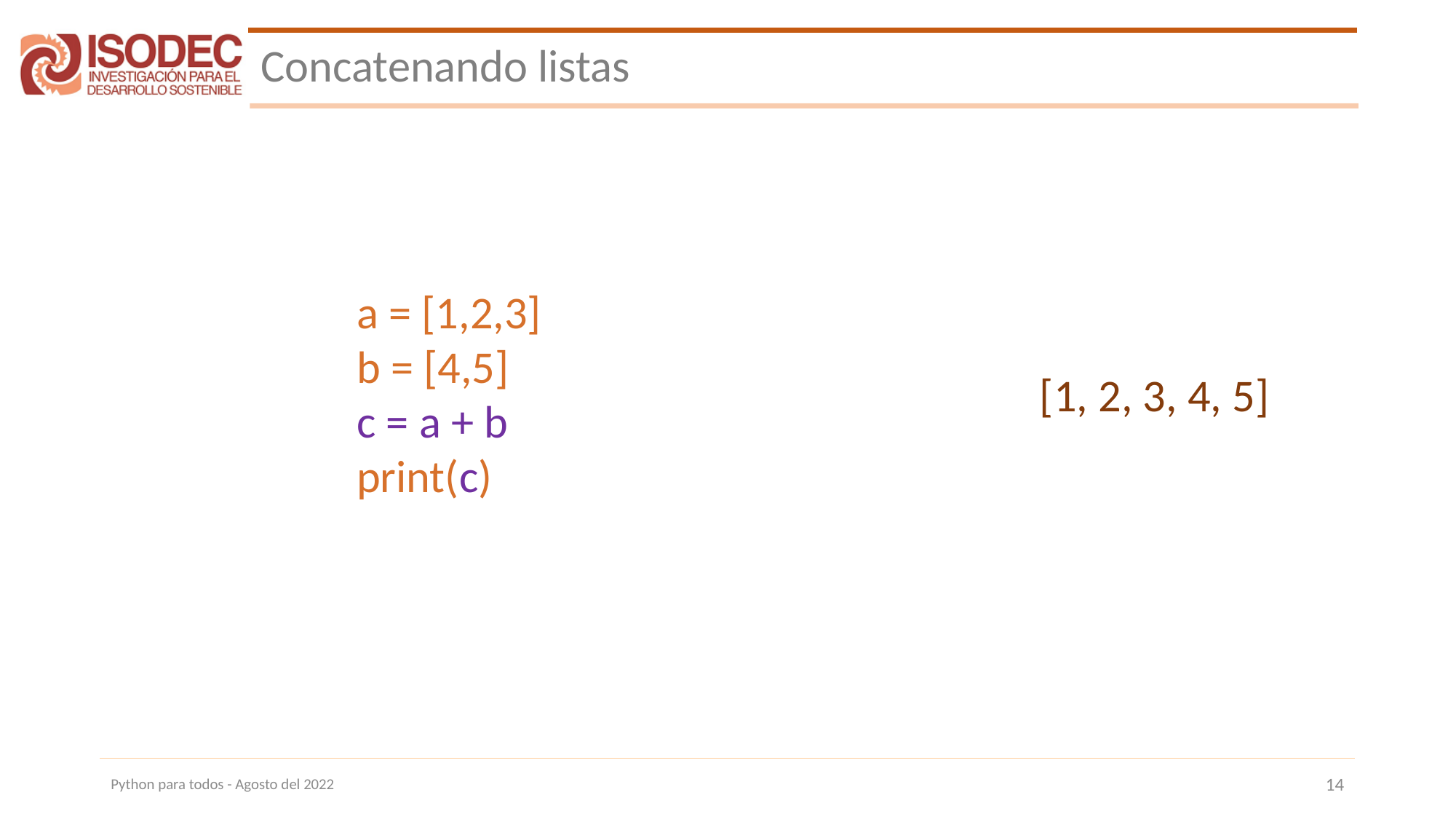

# Concatenando listas
a = [1,2,3]
b = [4,5]
c = a + b
print(c)
[1, 2, 3, 4, 5]
Python para todos - Agosto del 2022
14